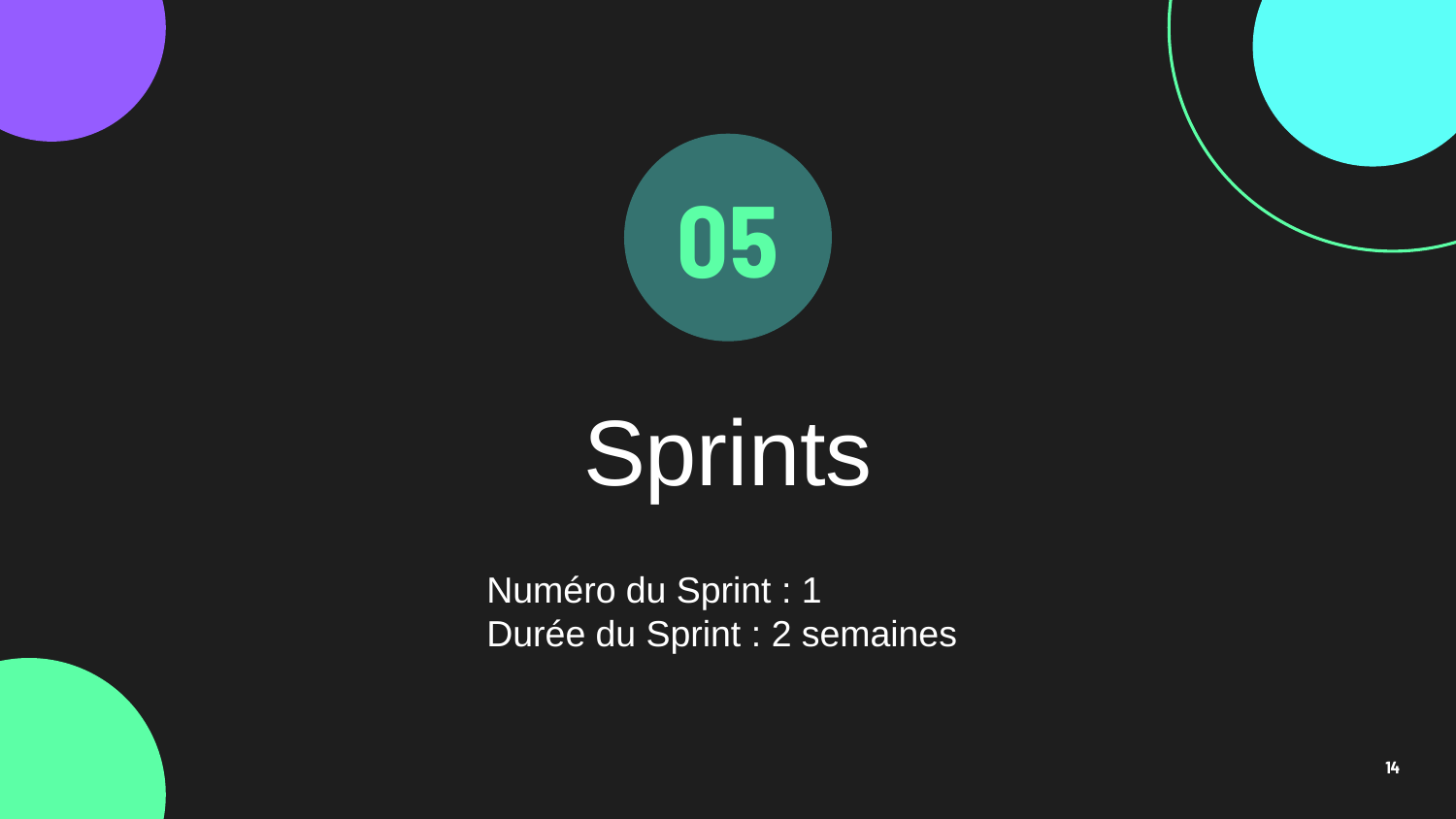

05
# Sprints
Numéro du Sprint : 1
Durée du Sprint : 2 semaines
14